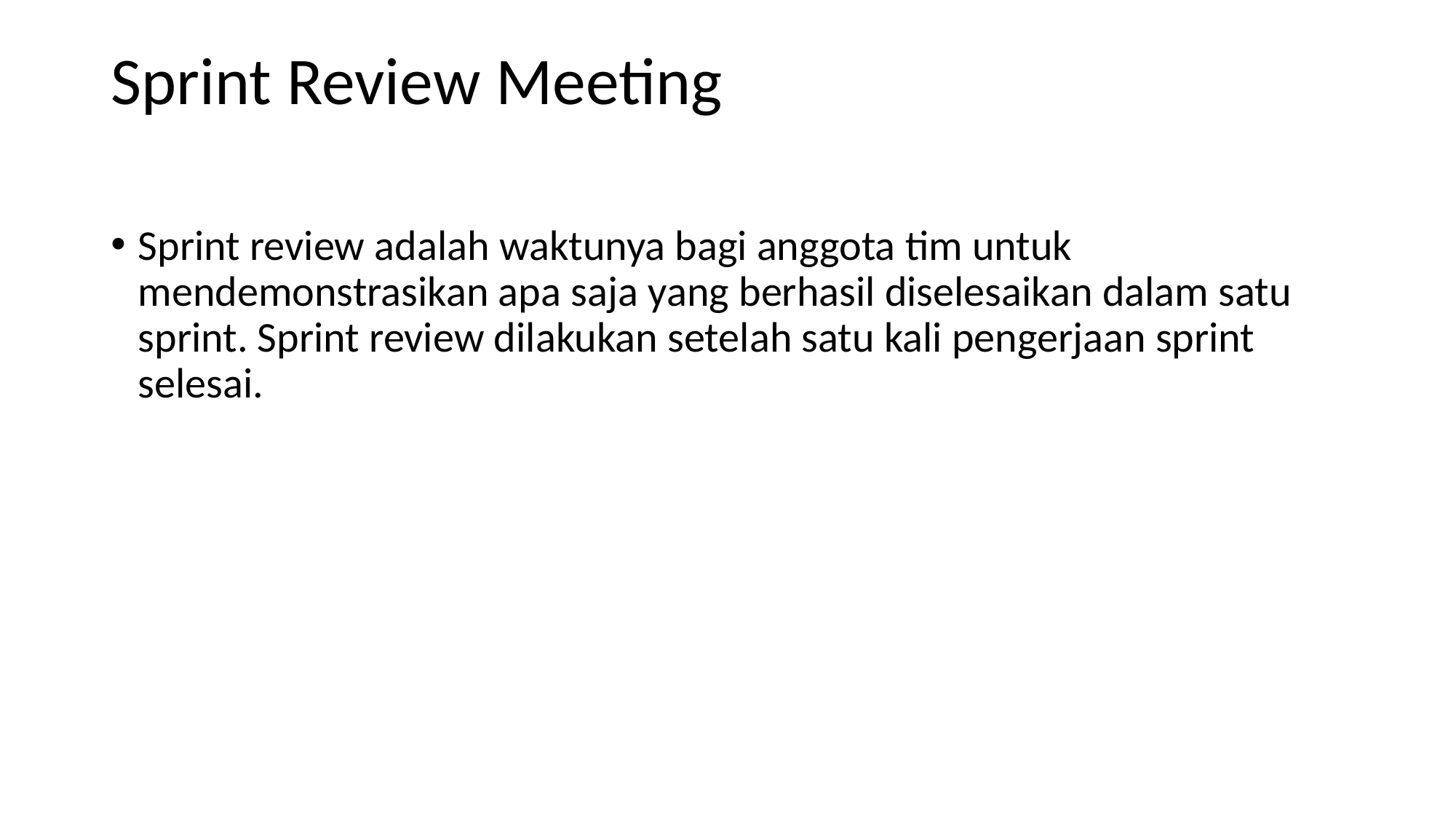

# Sprint Review Meeting
Sprint review adalah waktunya bagi anggota tim untuk mendemonstrasikan apa saja yang berhasil diselesaikan dalam satu sprint. Sprint review dilakukan setelah satu kali pengerjaan sprint selesai.